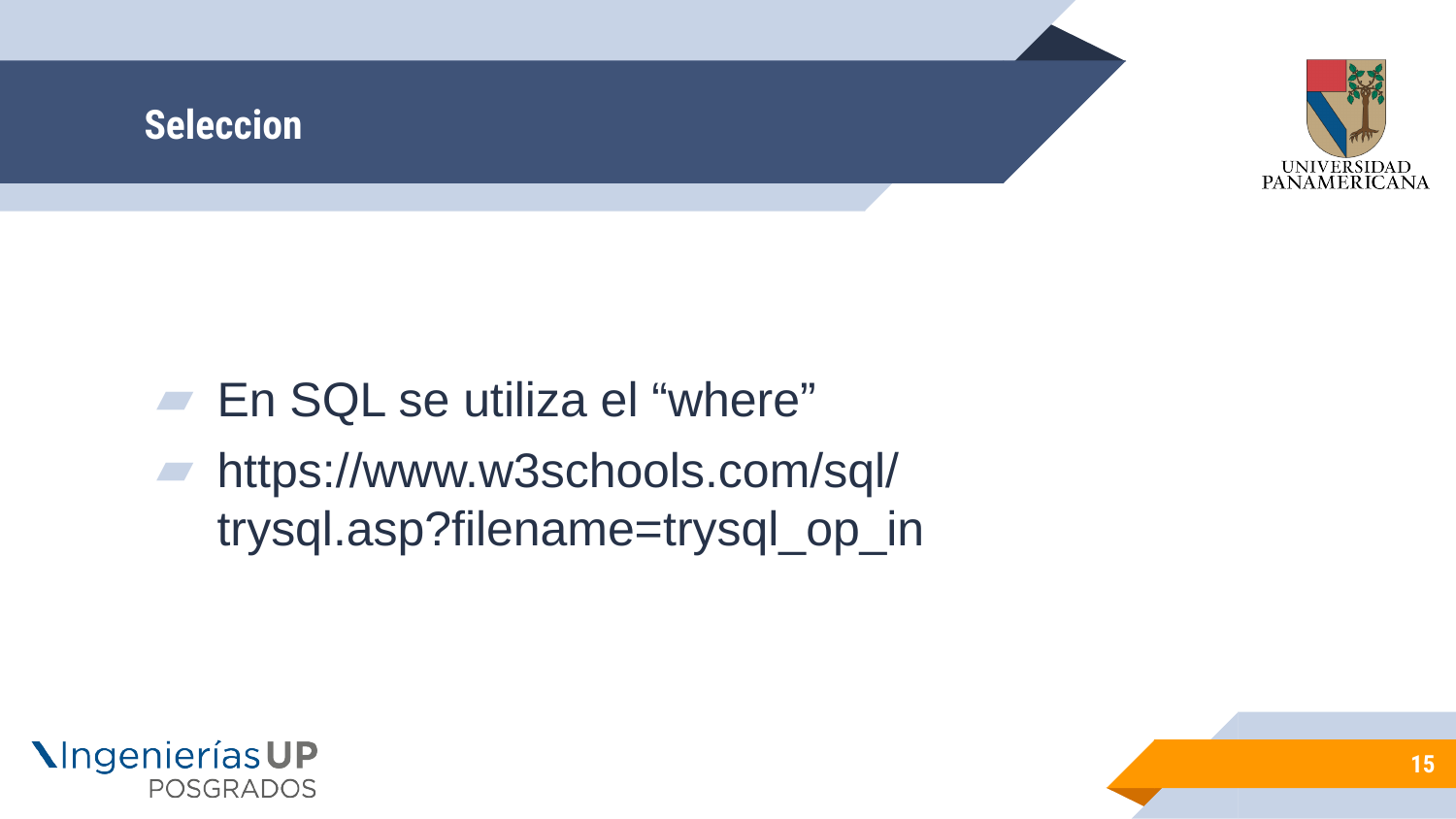

# Seleccion
En SQL se utiliza el “where”
https://www.w3schools.com/sql/trysql.asp?filename=trysql_op_in
15